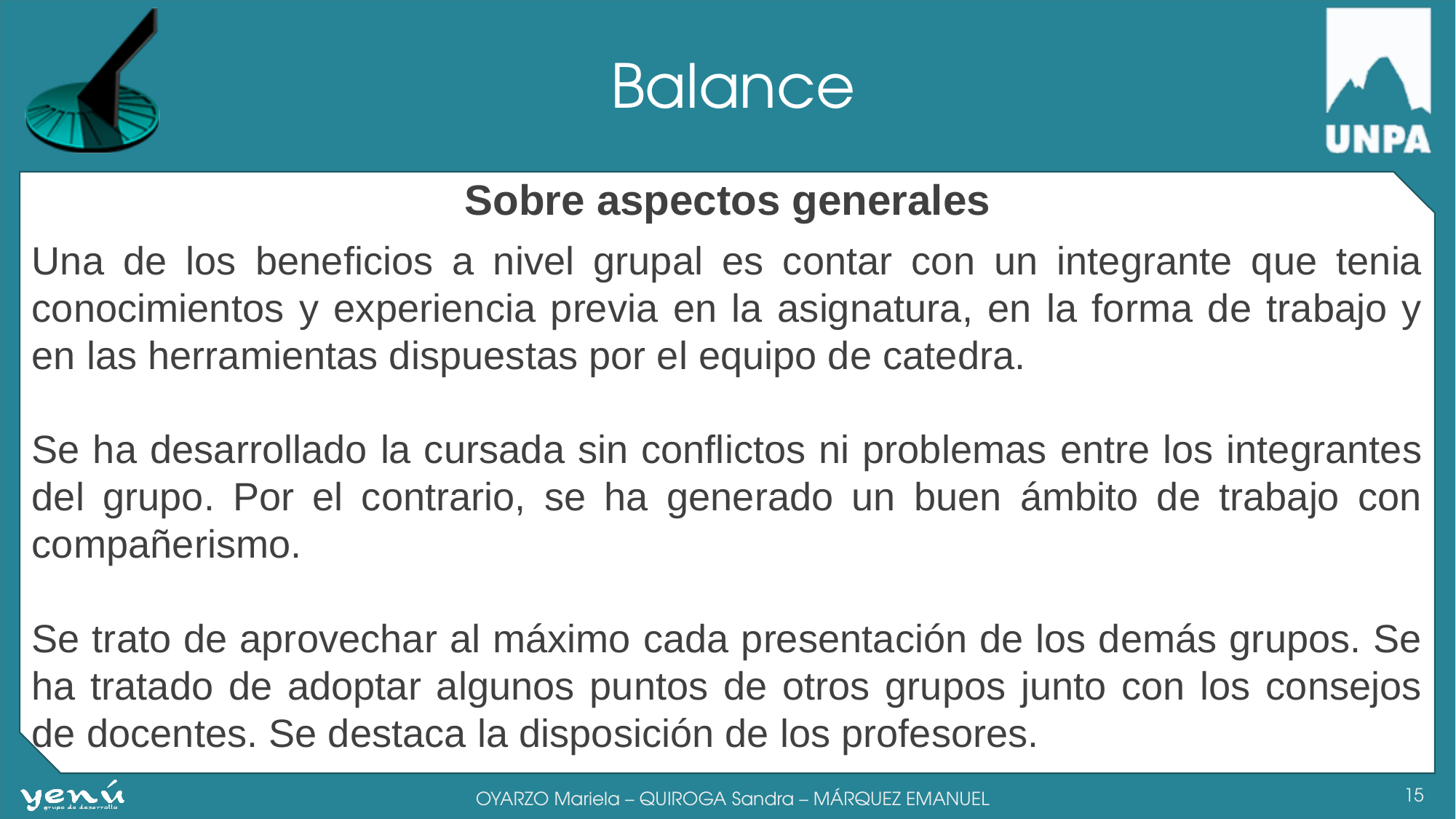

# Balance
Sobre aspectos generales
Una de los beneficios a nivel grupal es contar con un integrante que tenia conocimientos y experiencia previa en la asignatura, en la forma de trabajo y en las herramientas dispuestas por el equipo de catedra.

Se ha desarrollado la cursada sin conflictos ni problemas entre los integrantes del grupo. Por el contrario, se ha generado un buen ámbito de trabajo con compañerismo.

Se trato de aprovechar al máximo cada presentación de los demás grupos. Se ha tratado de adoptar algunos puntos de otros grupos junto con los consejos de docentes. Se destaca la disposición de los profesores.

15
OYARZO Mariela – QUIROGA Sandra – MÁRQUEZ EMANUEL